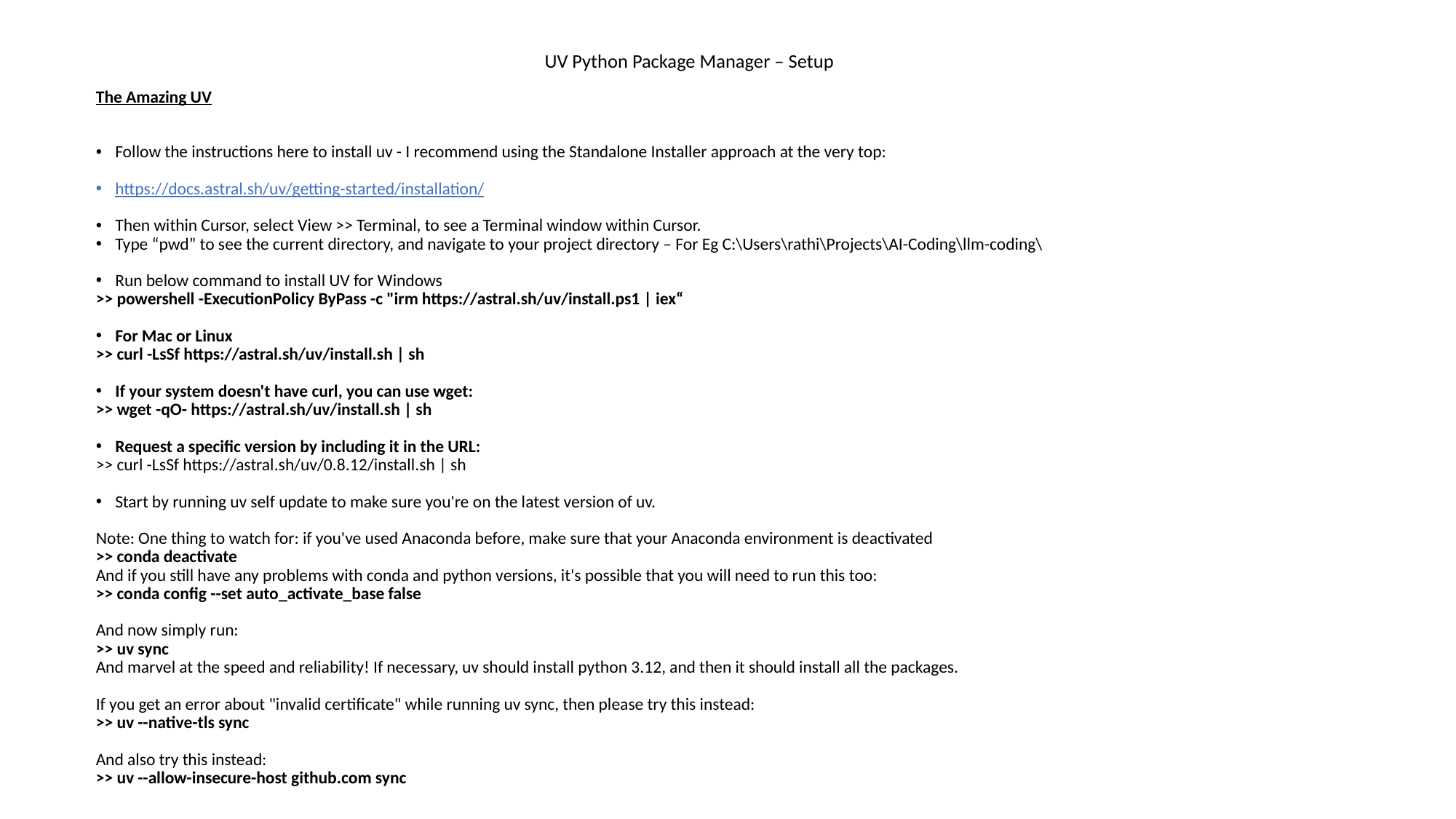

# UV Python Package Manager – Setup
The Amazing UV

Follow the instructions here to install uv - I recommend using the Standalone Installer approach at the very top:

https://docs.astral.sh/uv/getting-started/installation/

Then within Cursor, select View >> Terminal, to see a Terminal window within Cursor.
Type “pwd” to see the current directory, and navigate to your project directory – For Eg C:\Users\rathi\Projects\AI-Coding\llm-coding\

Run below command to install UV for Windows
>> powershell -ExecutionPolicy ByPass -c "irm https://astral.sh/uv/install.ps1 | iex“

For Mac or Linux
>> curl -LsSf https://astral.sh/uv/install.sh | sh

If your system doesn't have curl, you can use wget:
>> wget -qO- https://astral.sh/uv/install.sh | sh

Request a specific version by including it in the URL:
>> curl -LsSf https://astral.sh/uv/0.8.12/install.sh | sh

Start by running uv self update to make sure you're on the latest version of uv.

Note: One thing to watch for: if you've used Anaconda before, make sure that your Anaconda environment is deactivated
>> conda deactivate
And if you still have any problems with conda and python versions, it's possible that you will need to run this too:
>> conda config --set auto_activate_base false

And now simply run:
>> uv sync
And marvel at the speed and reliability! If necessary, uv should install python 3.12, and then it should install all the packages.

If you get an error about "invalid certificate" while running uv sync, then please try this instead:
>> uv --native-tls sync

And also try this instead:
>> uv --allow-insecure-host github.com sync